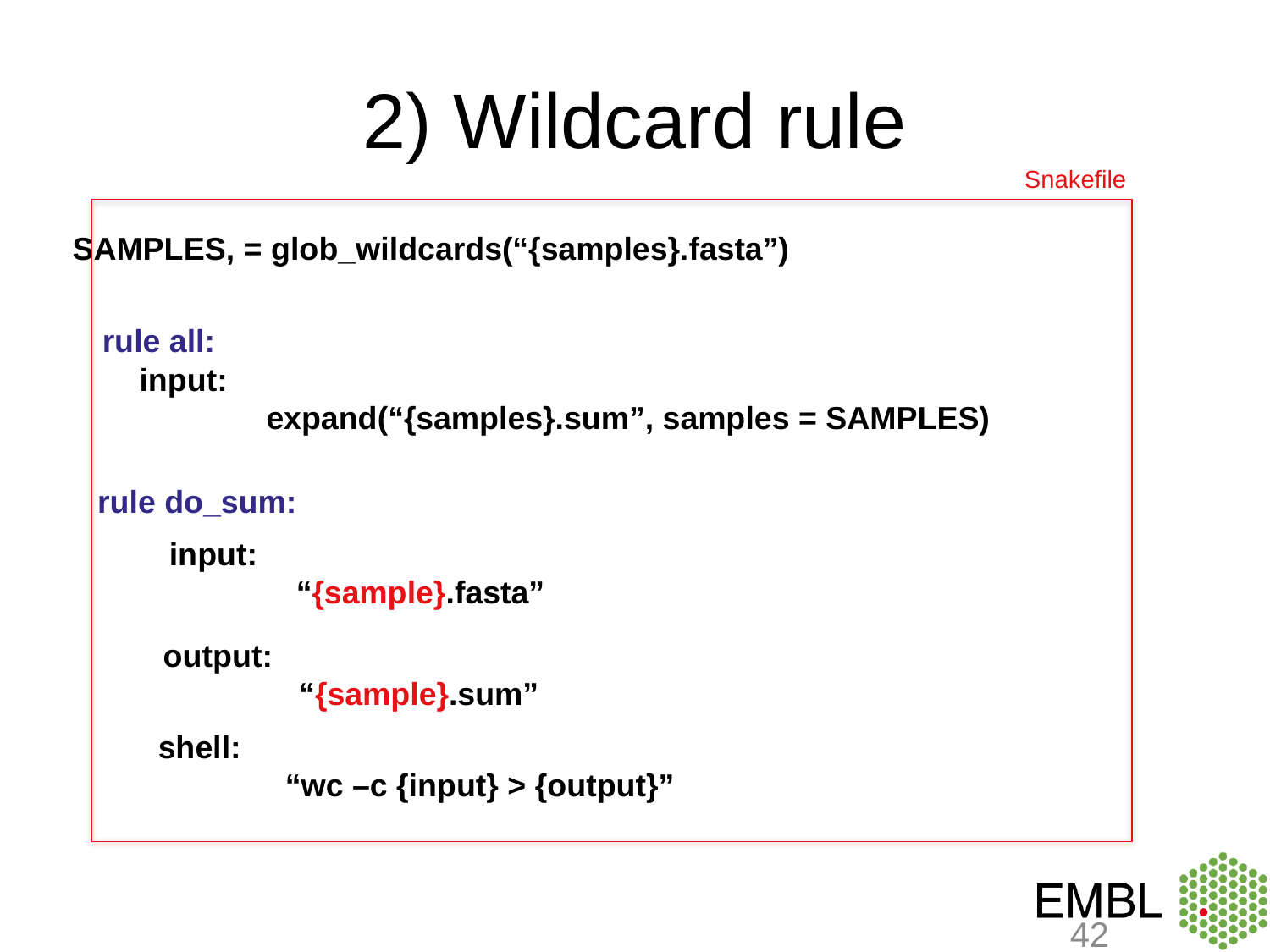

# 2) Wildcard rule
Snakefile

SAMPLES, = glob_wildcards(“{samples}.fasta”)
rule all:
input:
	expand(“{samples}.sum”, samples = SAMPLES)
rule do_sum:
input:
	“{sample}.fasta”
output:
	 “{sample}.sum”
shell:
	“wc –c {input} > {output}”
42